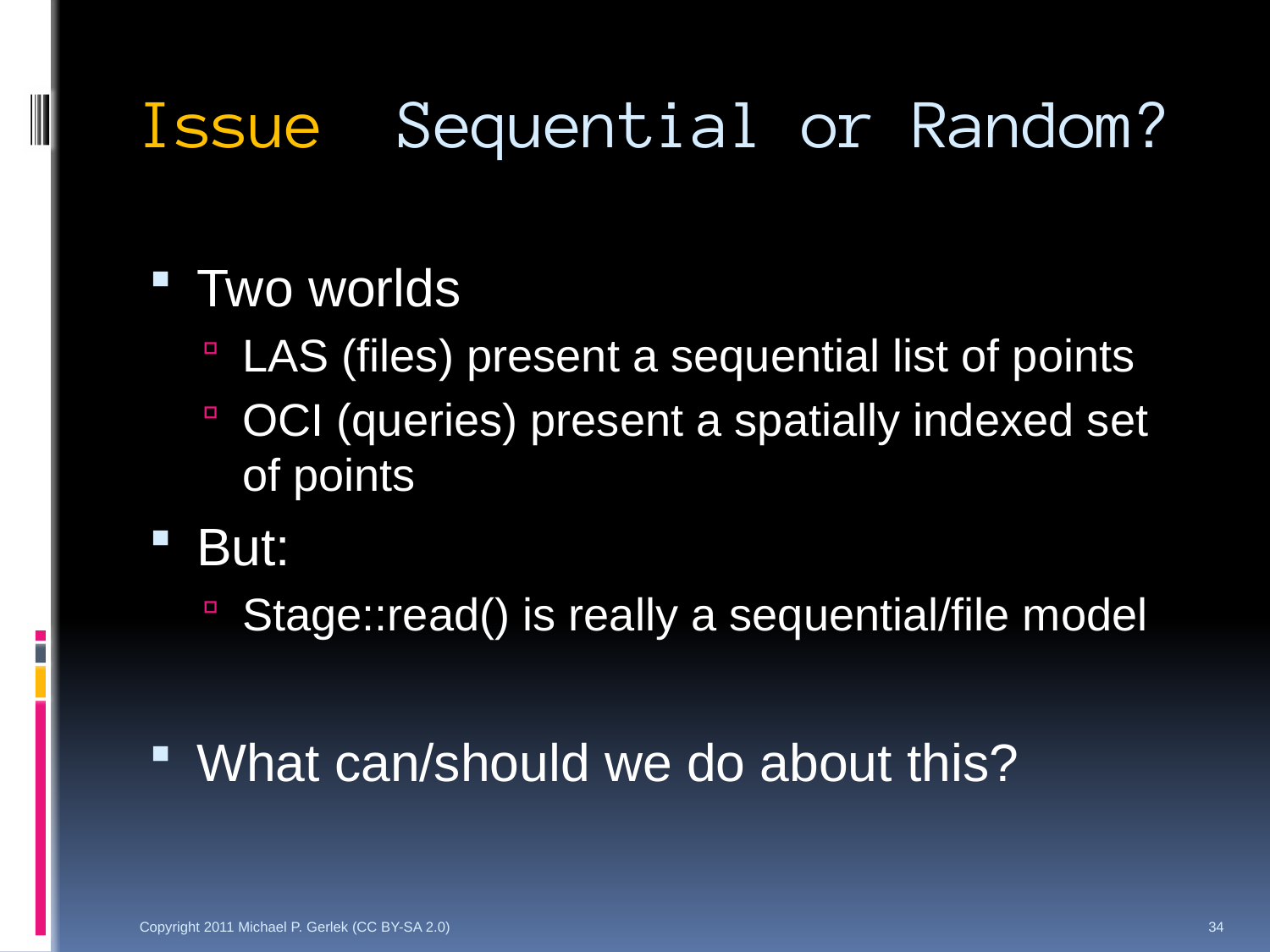

# Issue  Sequential or Random?
Two worlds
LAS (files) present a sequential list of points
OCI (queries) present a spatially indexed set of points
But:
Stage::read() is really a sequential/file model

What can/should we do about this?
Copyright 2011 Michael P. Gerlek (CC BY-SA 2.0)
34